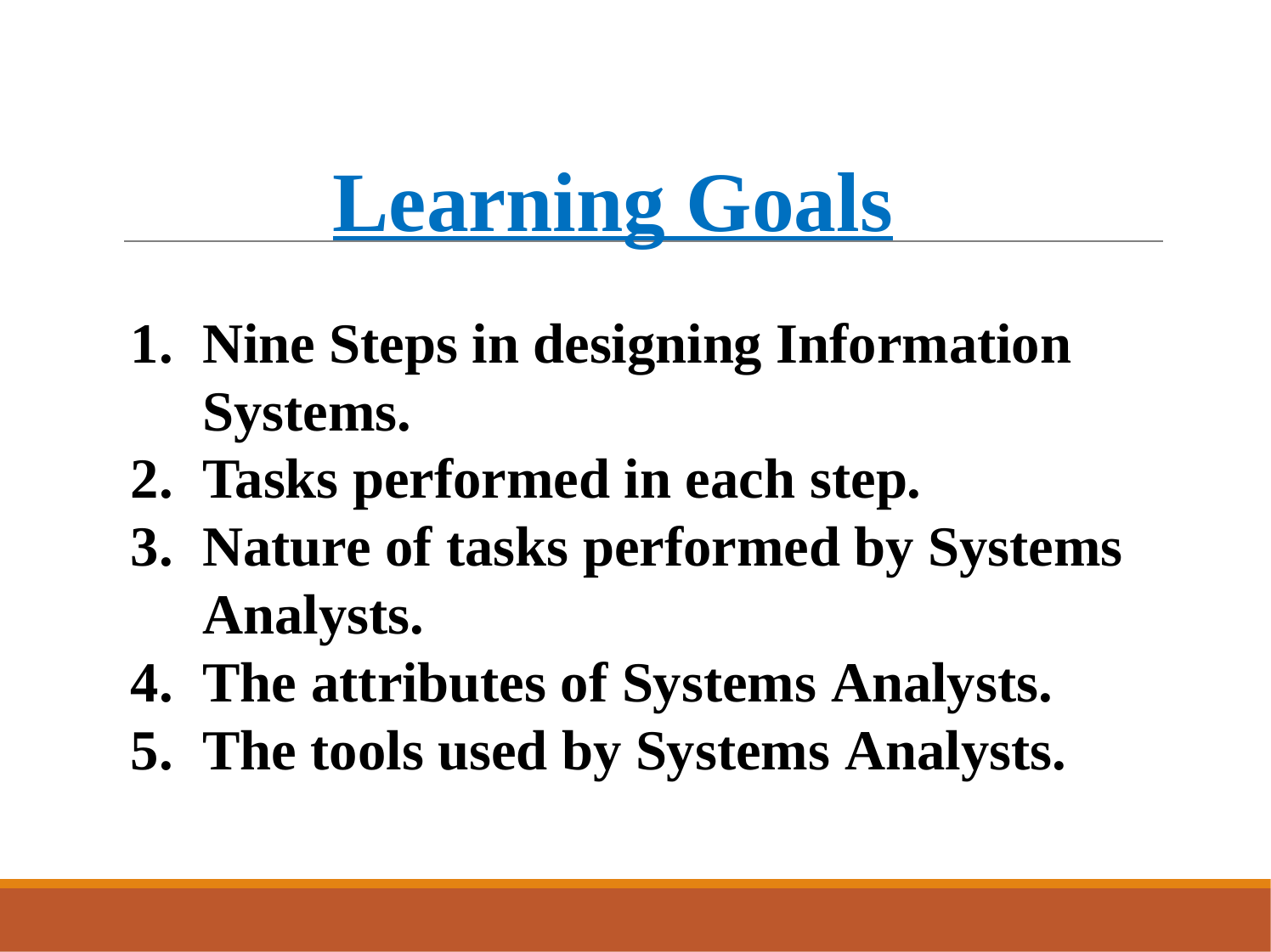

# Learning Goals
Nine Steps in designing Information Systems.
Tasks performed in each step.
Nature of tasks performed by Systems Analysts.
The attributes of Systems Analysts.
The tools used by Systems Analysts.